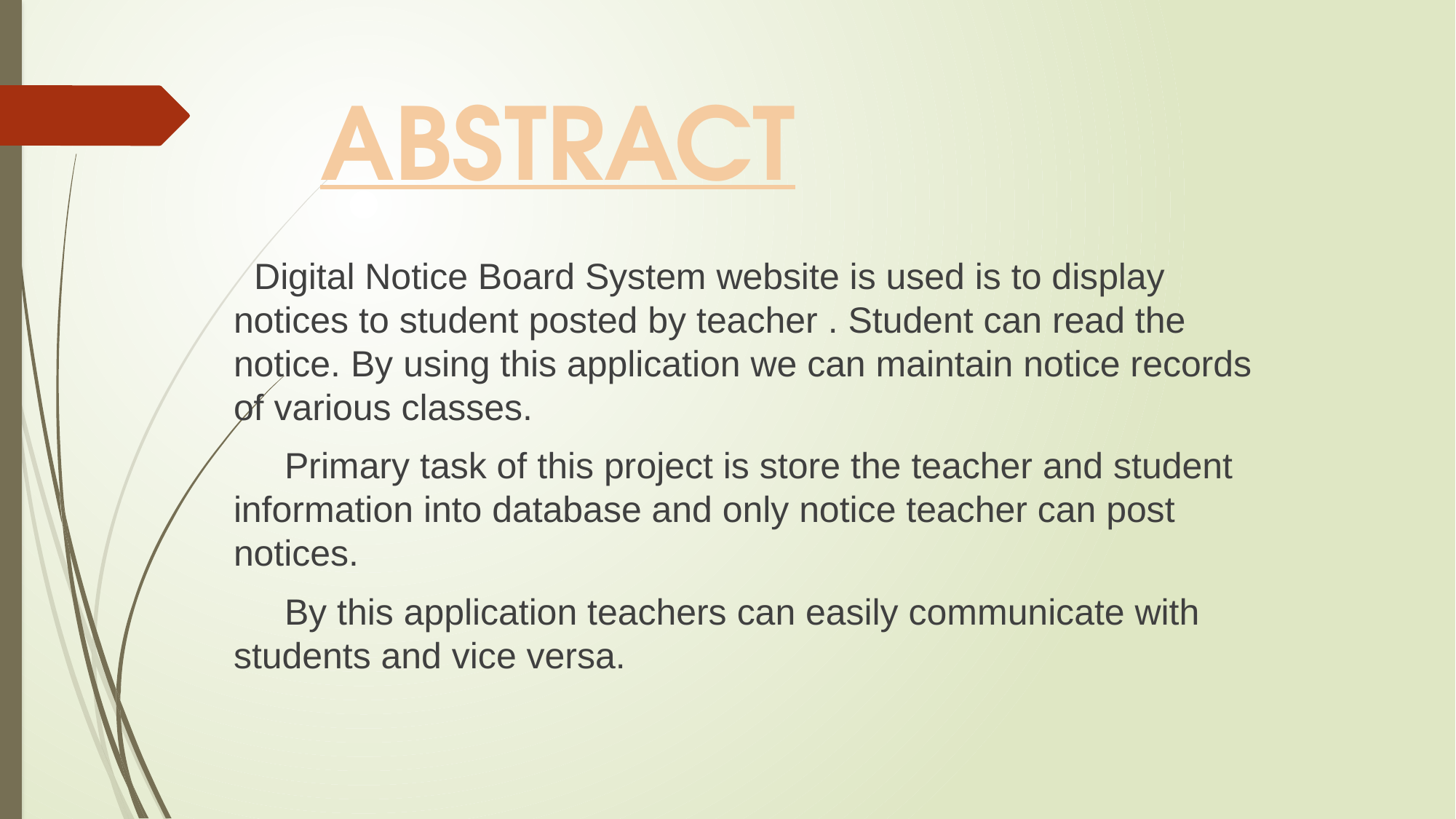

# ABSTRACT
  Digital Notice Board System website is used is to display    notices to student posted by teacher . Student can read the notice. By using this application we can maintain notice records of various classes.
     Primary task of this project is store the teacher and student information into database and only notice teacher can post notices.
     By this application teachers can easily communicate with students and vice versa.